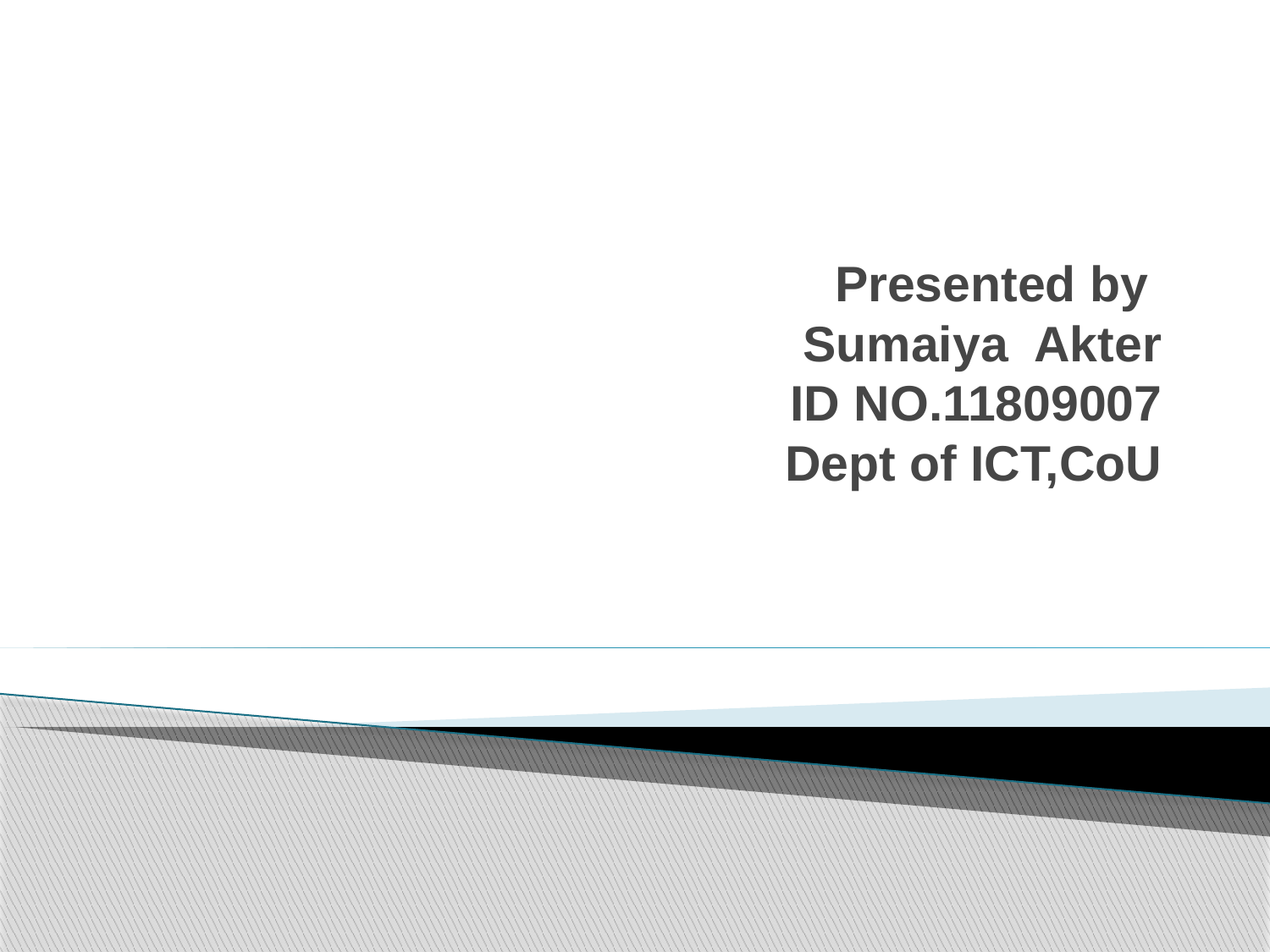

# Presented by Sumaiya  Akter ID NO.11809007 Dept of ICT,CoU